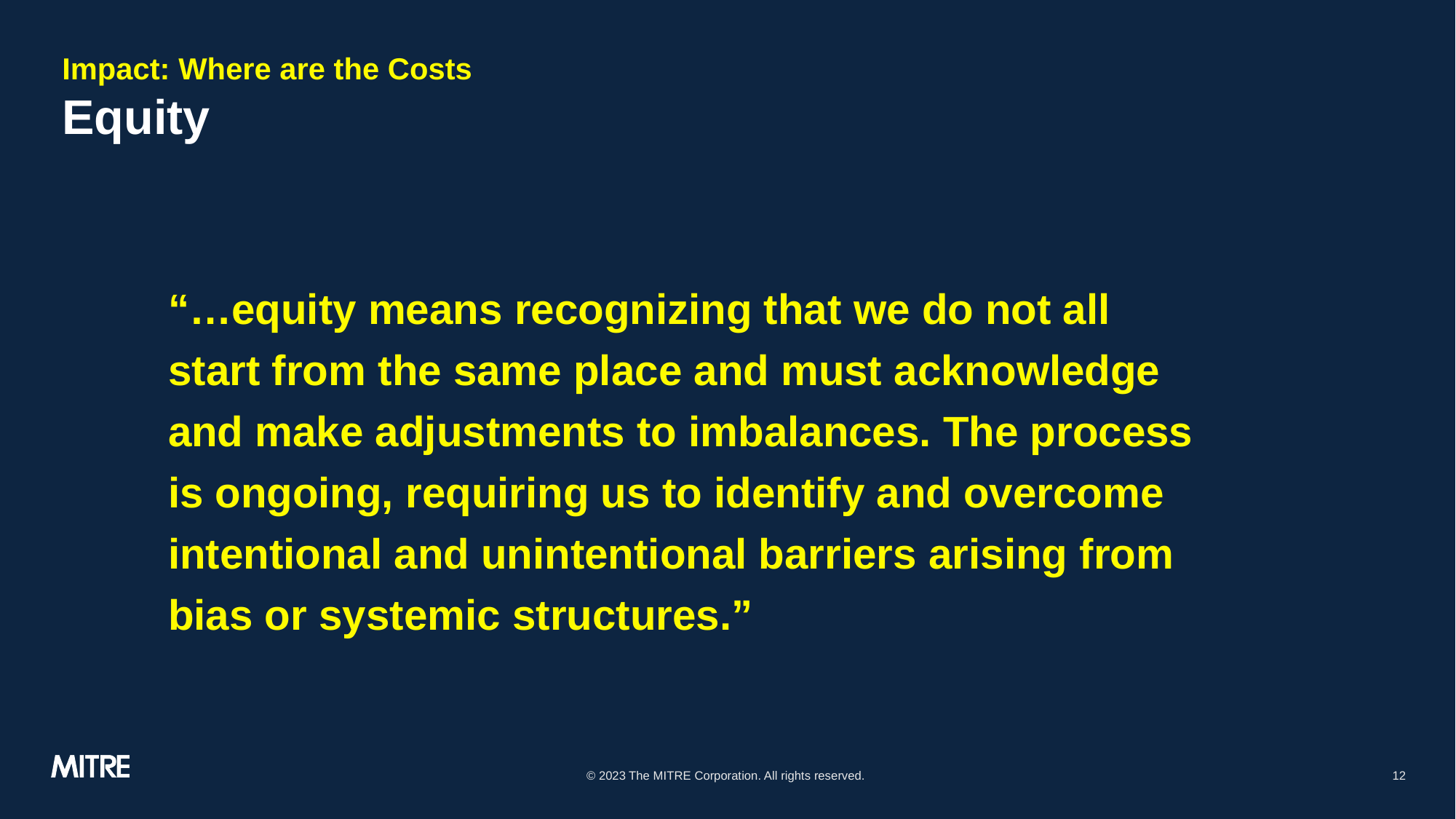

# Impact: Where are the Costs Equity
“…equity means recognizing that we do not all start from the same place and must acknowledge and make adjustments to imbalances. The process is ongoing, requiring us to identify and overcome intentional and unintentional barriers arising from bias or systemic structures.”
© 2023 The MITRE Corporation. All rights reserved.
12